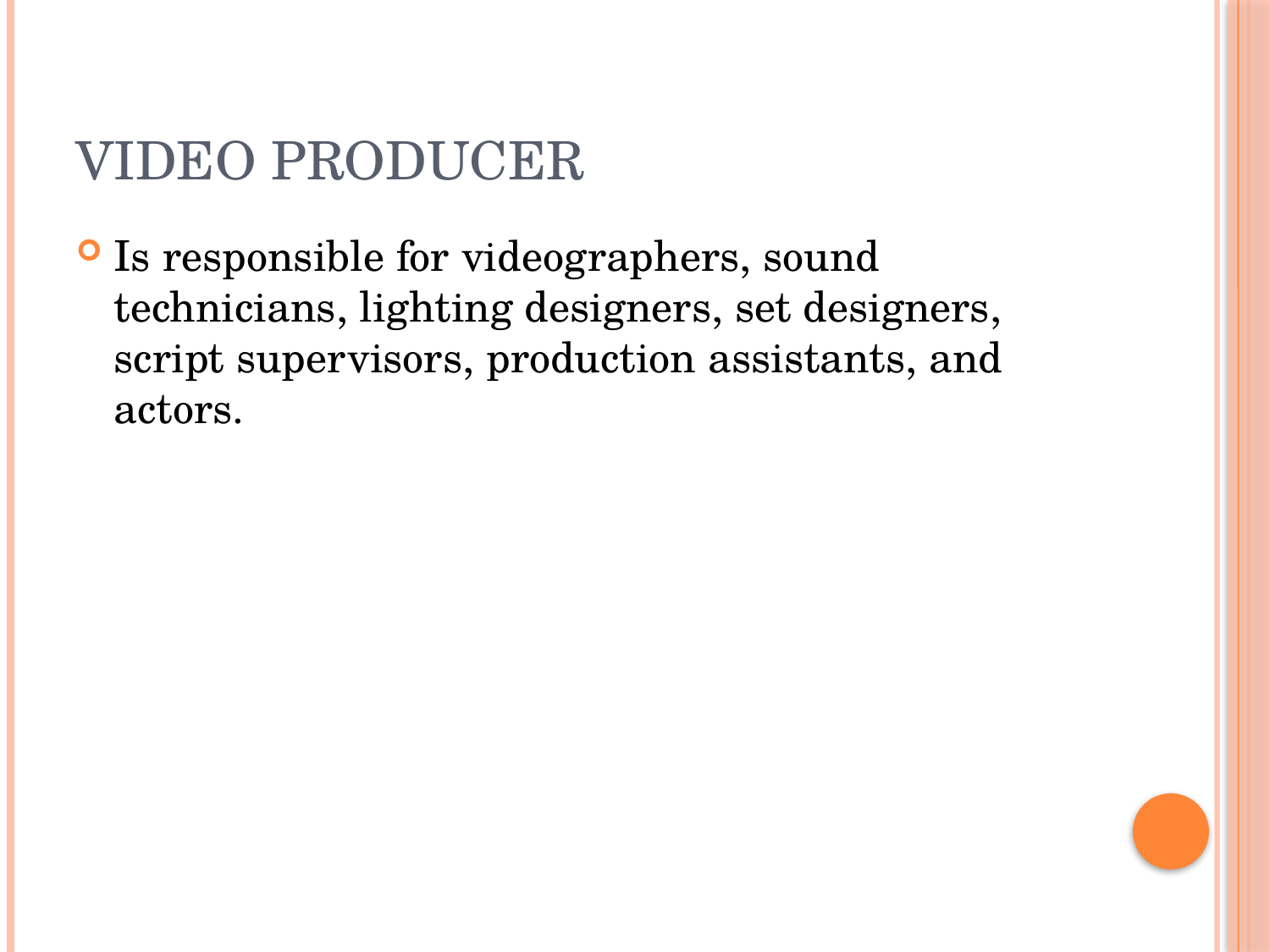

# Video Producer
Is responsible for videographers, sound technicians, lighting designers, set designers, script supervisors, production assistants, and actors.